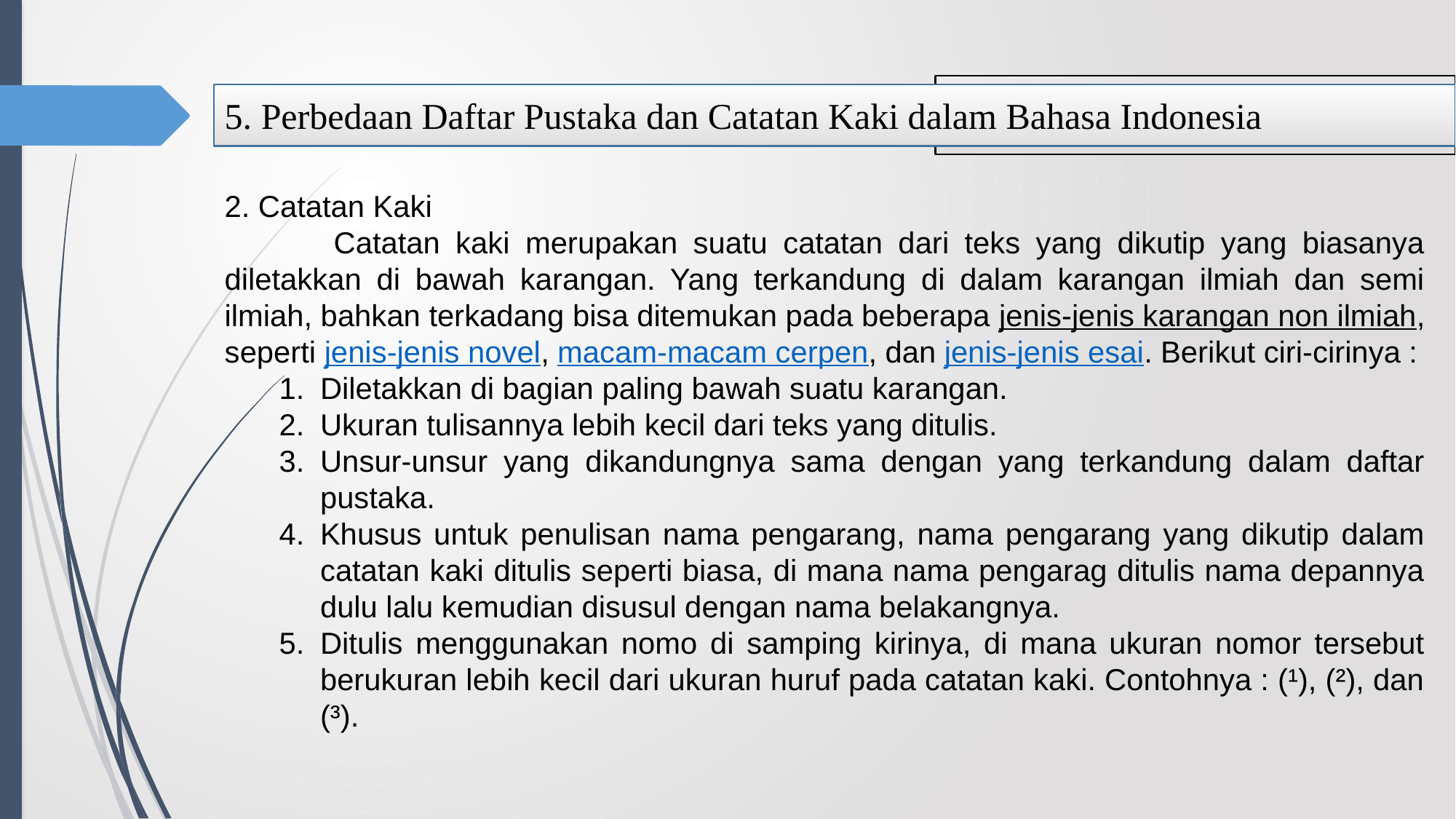

5. Perbedaan Daftar Pustaka dan Catatan Kaki dalam Bahasa Indonesia
2. Catatan Kaki
	Catatan kaki merupakan suatu catatan dari teks yang dikutip yang biasanya diletakkan di bawah karangan. Yang terkandung di dalam karangan ilmiah dan semi ilmiah, bahkan terkadang bisa ditemukan pada beberapa jenis-jenis karangan non ilmiah, seperti jenis-jenis novel, macam-macam cerpen, dan jenis-jenis esai. Berikut ciri-cirinya :
Diletakkan di bagian paling bawah suatu karangan.
Ukuran tulisannya lebih kecil dari teks yang ditulis.
Unsur-unsur yang dikandungnya sama dengan yang terkandung dalam daftar pustaka.
Khusus untuk penulisan nama pengarang, nama pengarang yang dikutip dalam catatan kaki ditulis seperti biasa, di mana nama pengarag ditulis nama depannya dulu lalu kemudian disusul dengan nama belakangnya.
Ditulis menggunakan nomo di samping kirinya, di mana ukuran nomor tersebut berukuran lebih kecil dari ukuran huruf pada catatan kaki. Contohnya : (¹), (²), dan (³).